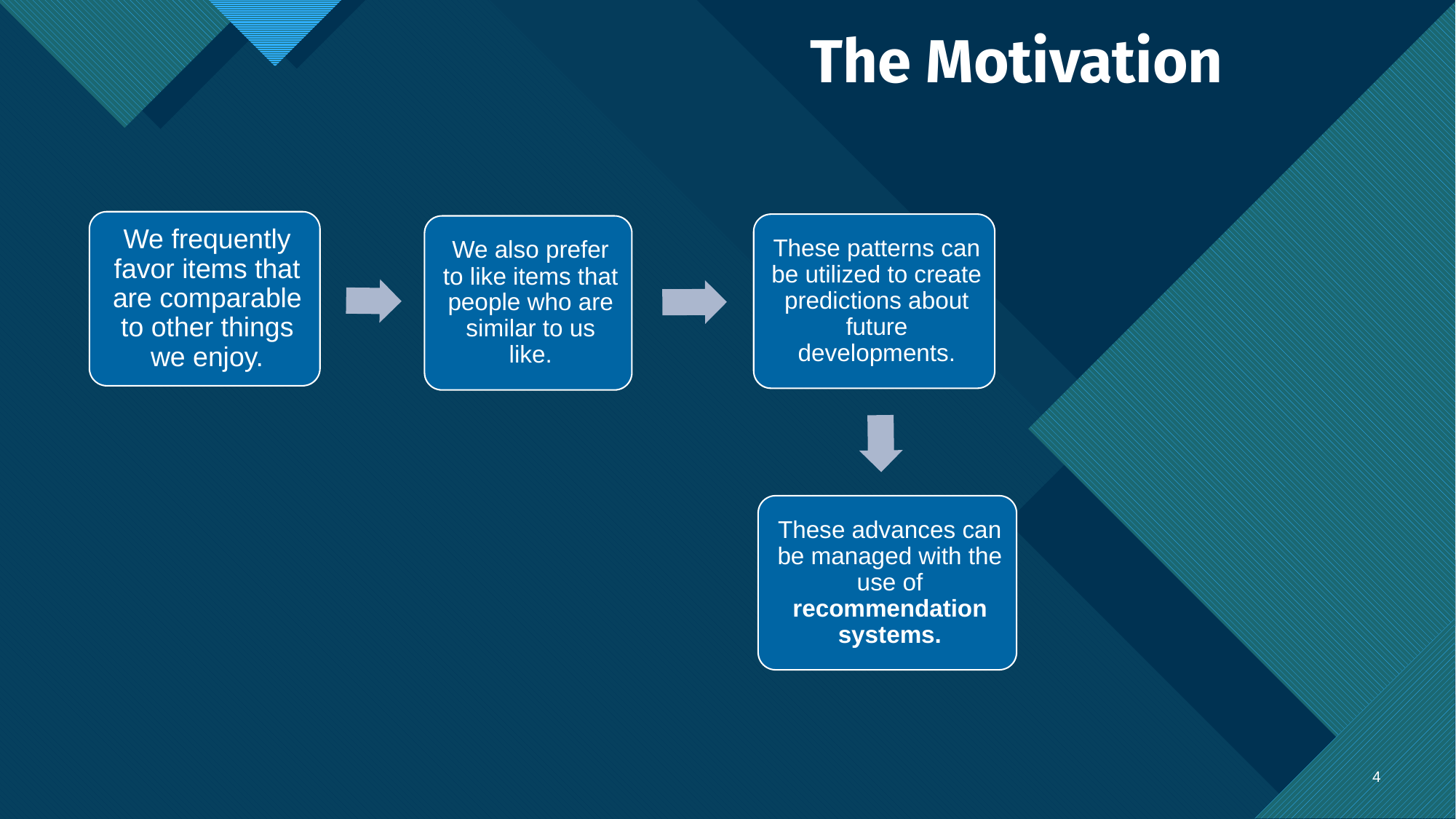

The Motivation
We frequently favor items that are comparable to other things we enjoy.

We also prefer to like items that people who are similar to us like.

These patterns can be utilized to create predictions about future developments.

These advances can be managed with the use of recommendation systems.
4